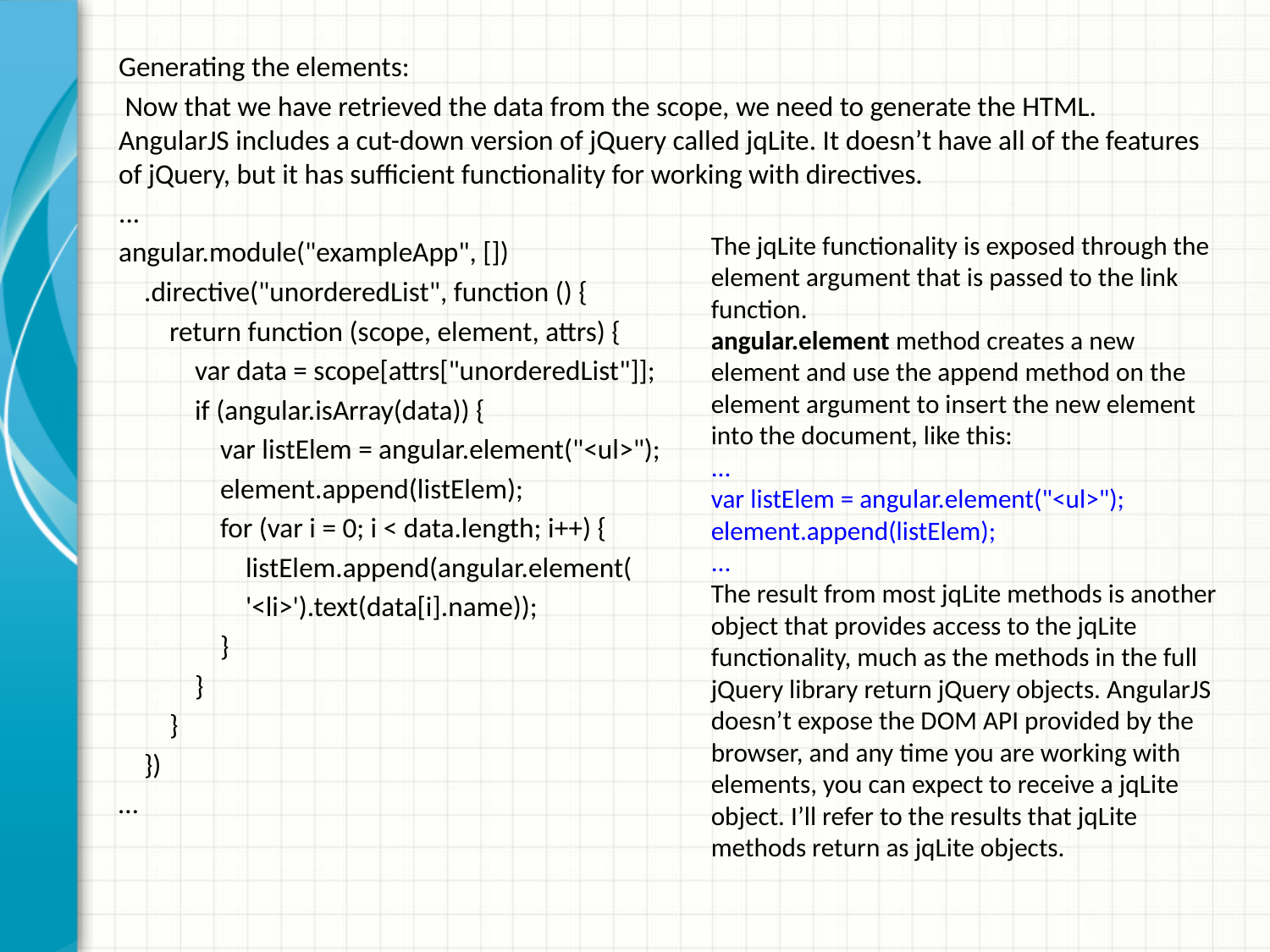

Generating the elements:
 Now that we have retrieved the data from the scope, we need to generate the HTML. AngularJS includes a cut-down version of jQuery called jqLite. It doesn’t have all of the features of jQuery, but it has sufficient functionality for working with directives.
...
angular.module("exampleApp", [])
    .directive("unorderedList", function () {
        return function (scope, element, attrs) {
            var data = scope[attrs["unorderedList"]];
            if (angular.isArray(data)) {
                var listElem = angular.element("<ul>");
                element.append(listElem);
                for (var i = 0; i < data.length; i++) {
                    listElem.append(angular.element(
	'<li>').text(data[i].name));
                }
            }
        }
    })
…
The jqLite functionality is exposed through the element argument that is passed to the link function.
angular.element method creates a new element and use the append method on the element argument to insert the new element into the document, like this:
...
var listElem = angular.element("<ul>");
element.append(listElem);
...
The result from most jqLite methods is another object that provides access to the jqLite functionality, much as the methods in the full jQuery library return jQuery objects. AngularJS doesn’t expose the DOM API provided by the browser, and any time you are working with elements, you can expect to receive a jqLite object. I’ll refer to the results that jqLite methods return as jqLite objects.